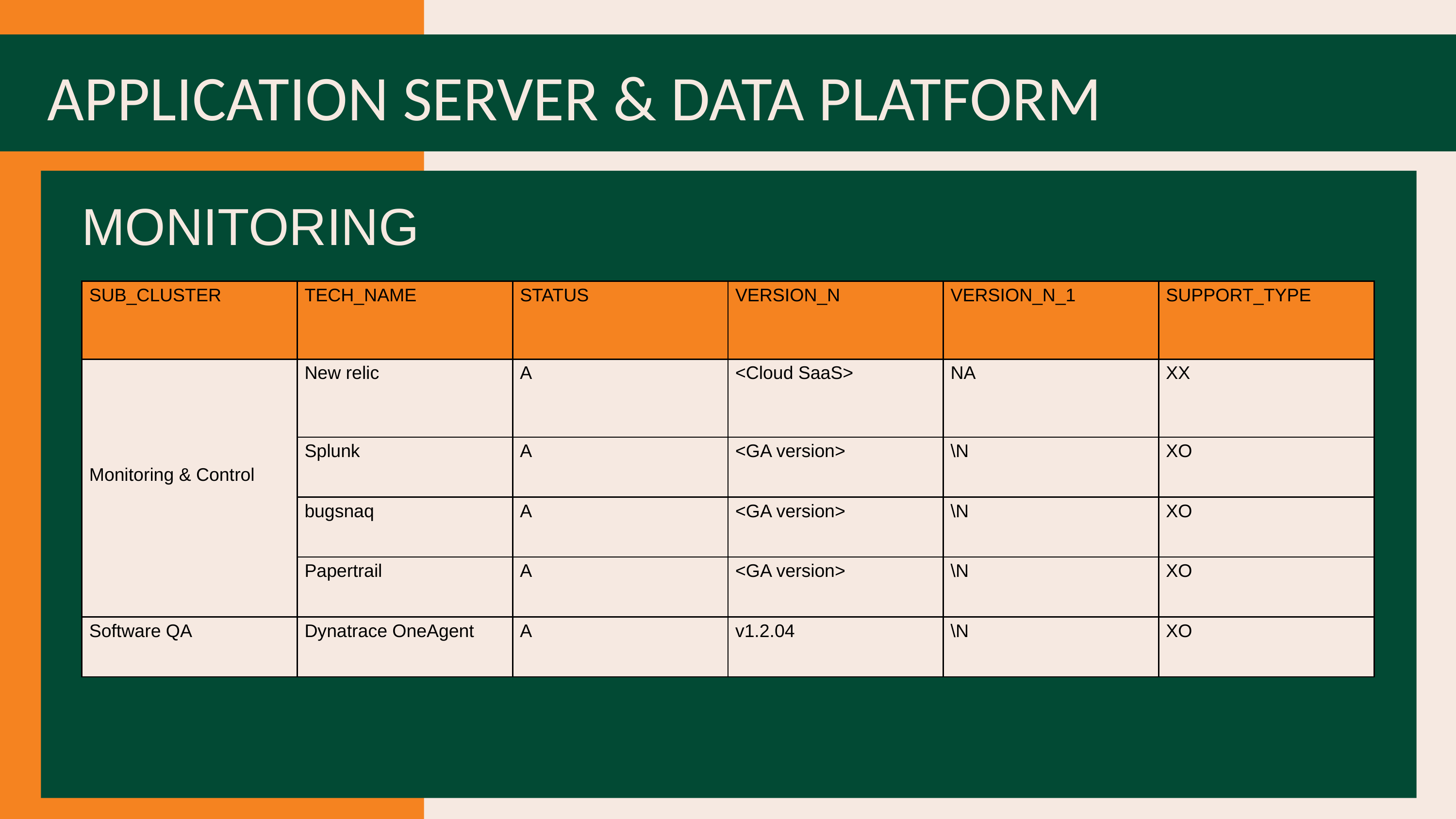

APPLICATION SERVER & DATA PLATFORM

MONITORING
| SUB\_CLUSTER | TECH\_NAME | STATUS | VERSION\_N | VERSION\_N\_1 | SUPPORT\_TYPE |
| --- | --- | --- | --- | --- | --- |
| Monitoring & Control | New relic | A | <Cloud SaaS> | NA | XX |
| Monitoring & Control | Splunk | A | <GA version> | \N | XO |
|  | bugsnaq | A | <GA version> | \N | XO |
|  | Papertrail | A | <GA version> | \N | XO |
| Software QA | Dynatrace OneAgent | A | v1.2.04 | \N | XO |
PROTOTIPE LOGO 2
PROTOTIPE LOGO 2
PROTOTIPE LOGO 2